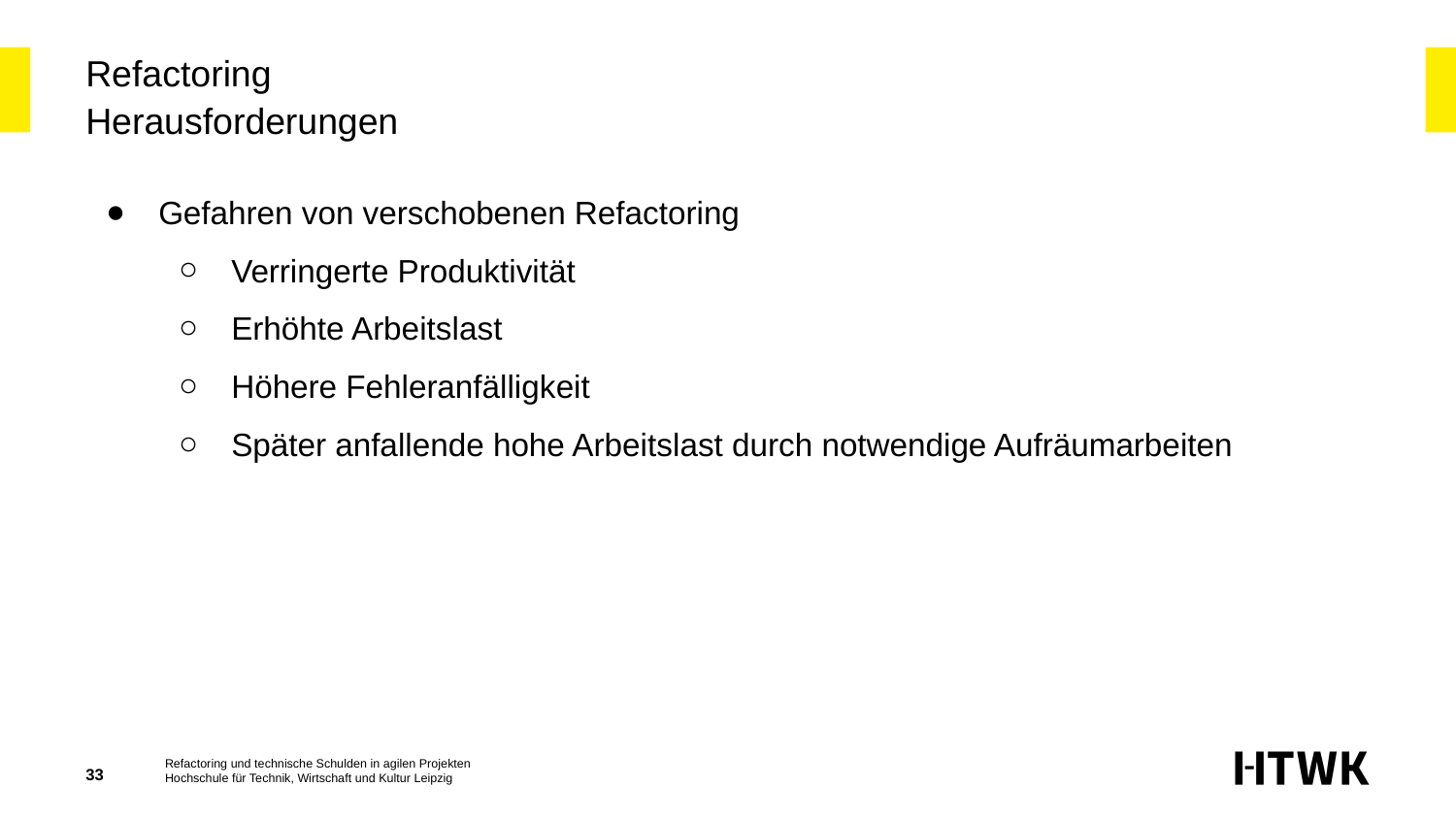

# Refactoring
Herausforderungen
Gefahren von verschobenen Refactoring
Verringerte Produktivität
Erhöhte Arbeitslast
Höhere Fehleranfälligkeit
Später anfallende hohe Arbeitslast durch notwendige Aufräumarbeiten

33